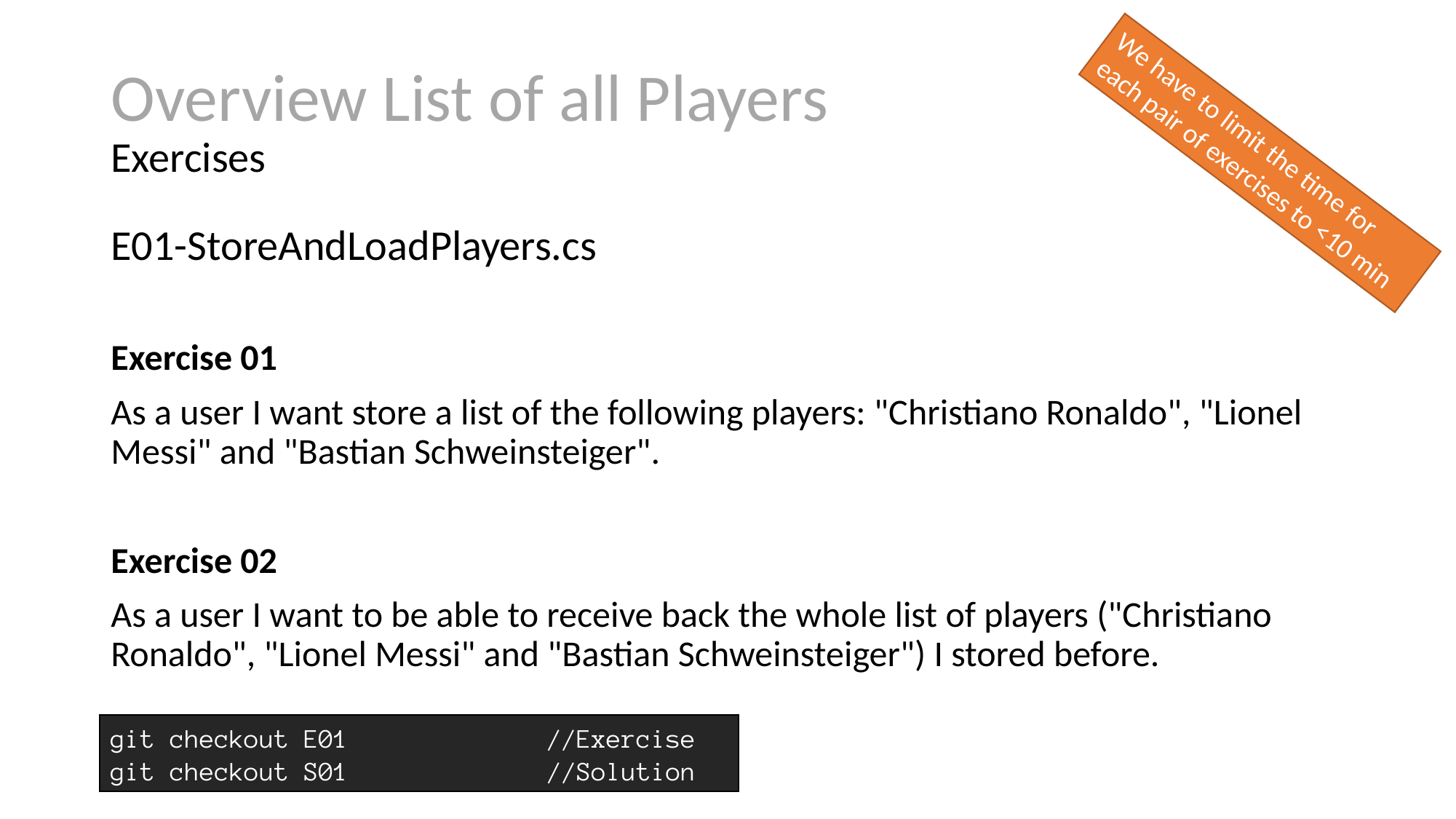

# Overview List of all Players Exercises
We have to limit the time for each pair of exercises to <10 min
E01-StoreAndLoadPlayers.cs

Exercise 01
As a user I want store a list of the following players: "Christiano Ronaldo", "Lionel Messi" and "Bastian Schweinsteiger".

Exercise 02
As a user I want to be able to receive back the whole list of players ("Christiano Ronaldo", "Lionel Messi" and "Bastian Schweinsteiger") I stored before.
git checkout E01		//Exercise
git checkout S01		//Solution